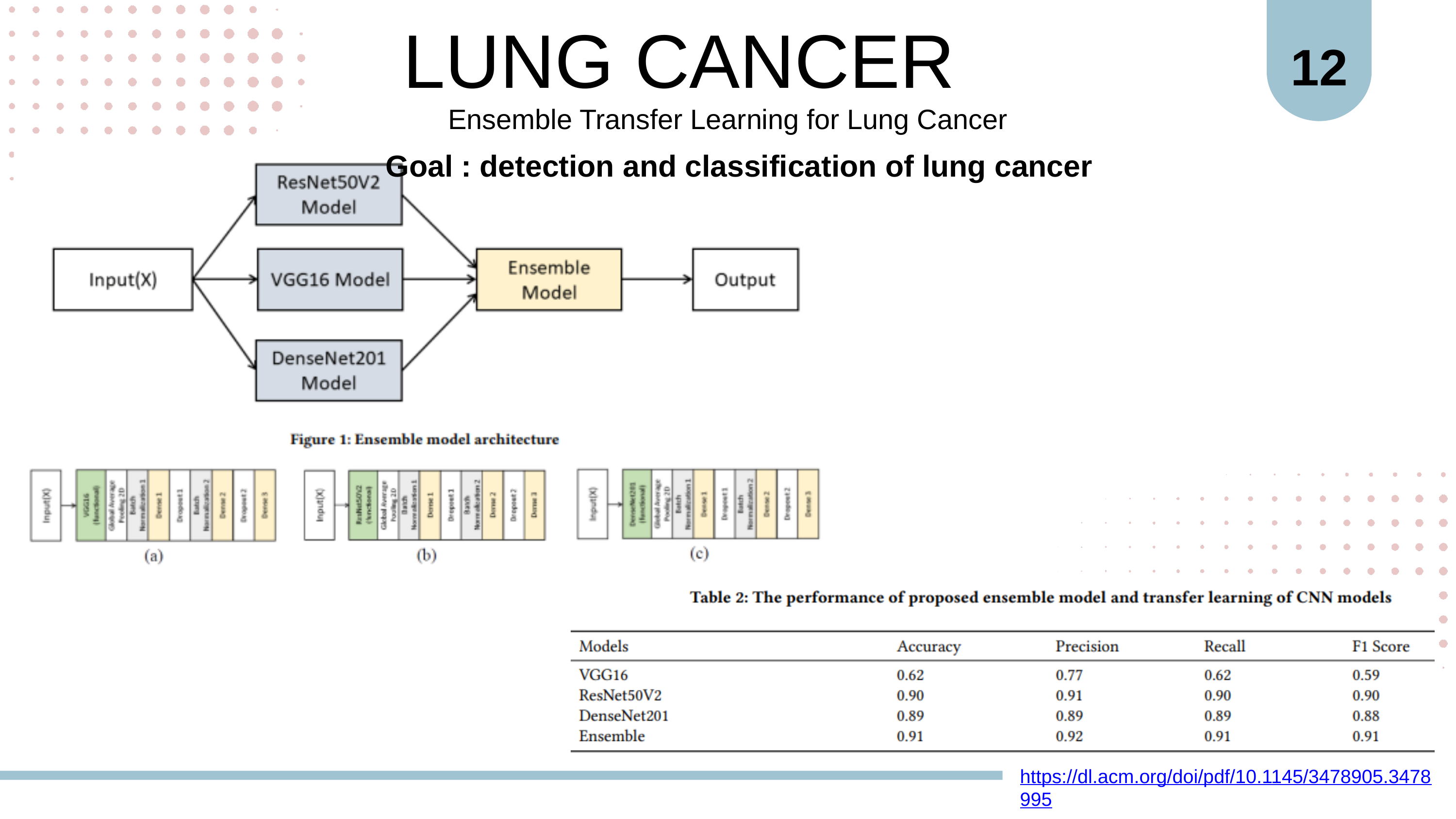

12

LUNG CANCER
Ensemble Transfer Learning for Lung Cancer

Goal : detection and classification of lung cancer

https://dl.acm.org/doi/pdf/10.1145/3478905.3478995